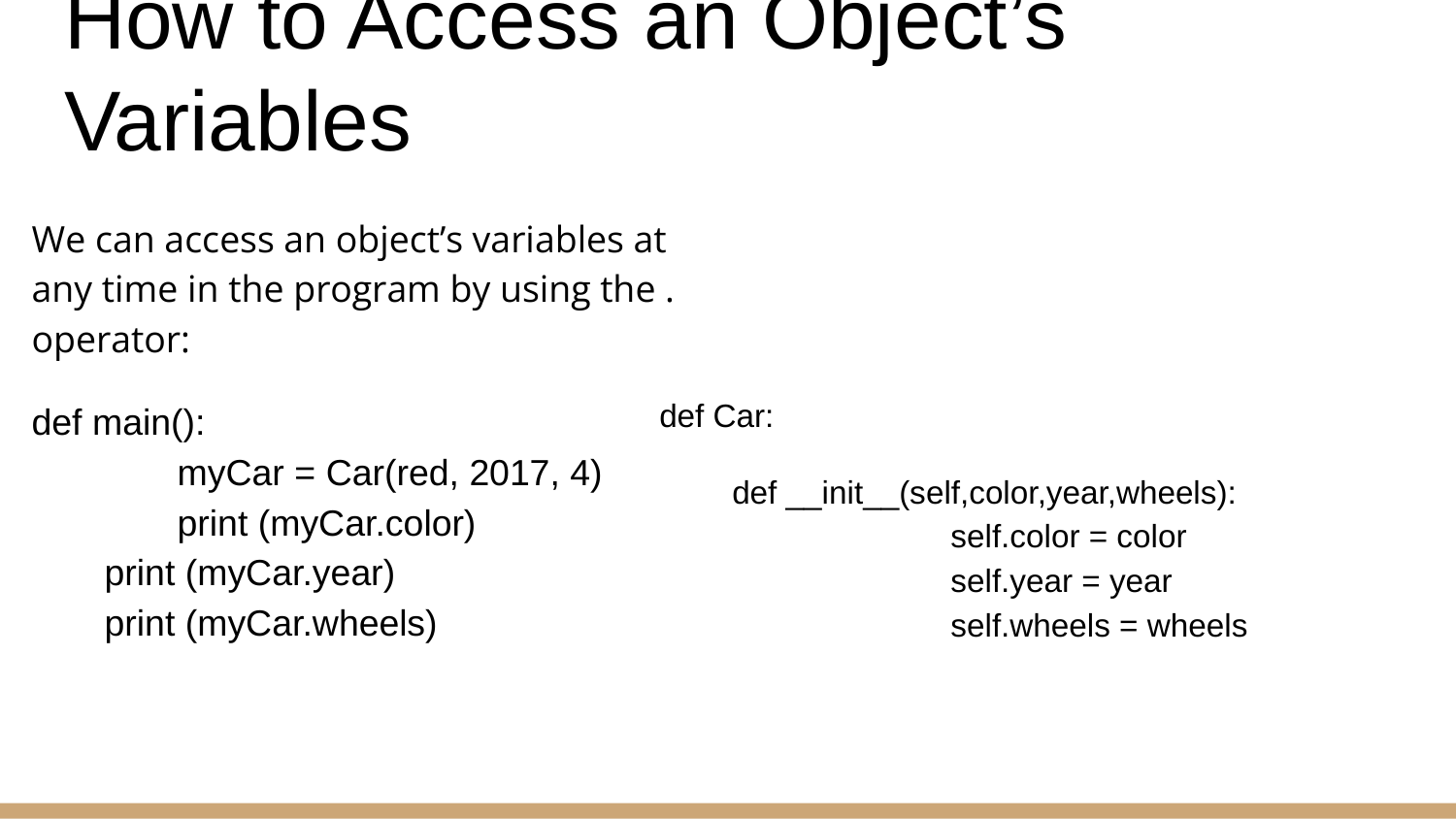

# How to Access an Object’s Variables
We can access an object’s variables at any time in the program by using the . operator:
def main():
	myCar = Car(red, 2017, 4)
	print (myCar.color)
print (myCar.year)
print (myCar.wheels)
def Car:
def __init__(self,color,year,wheels):
		self.color = color
		self.year = year
		self.wheels = wheels